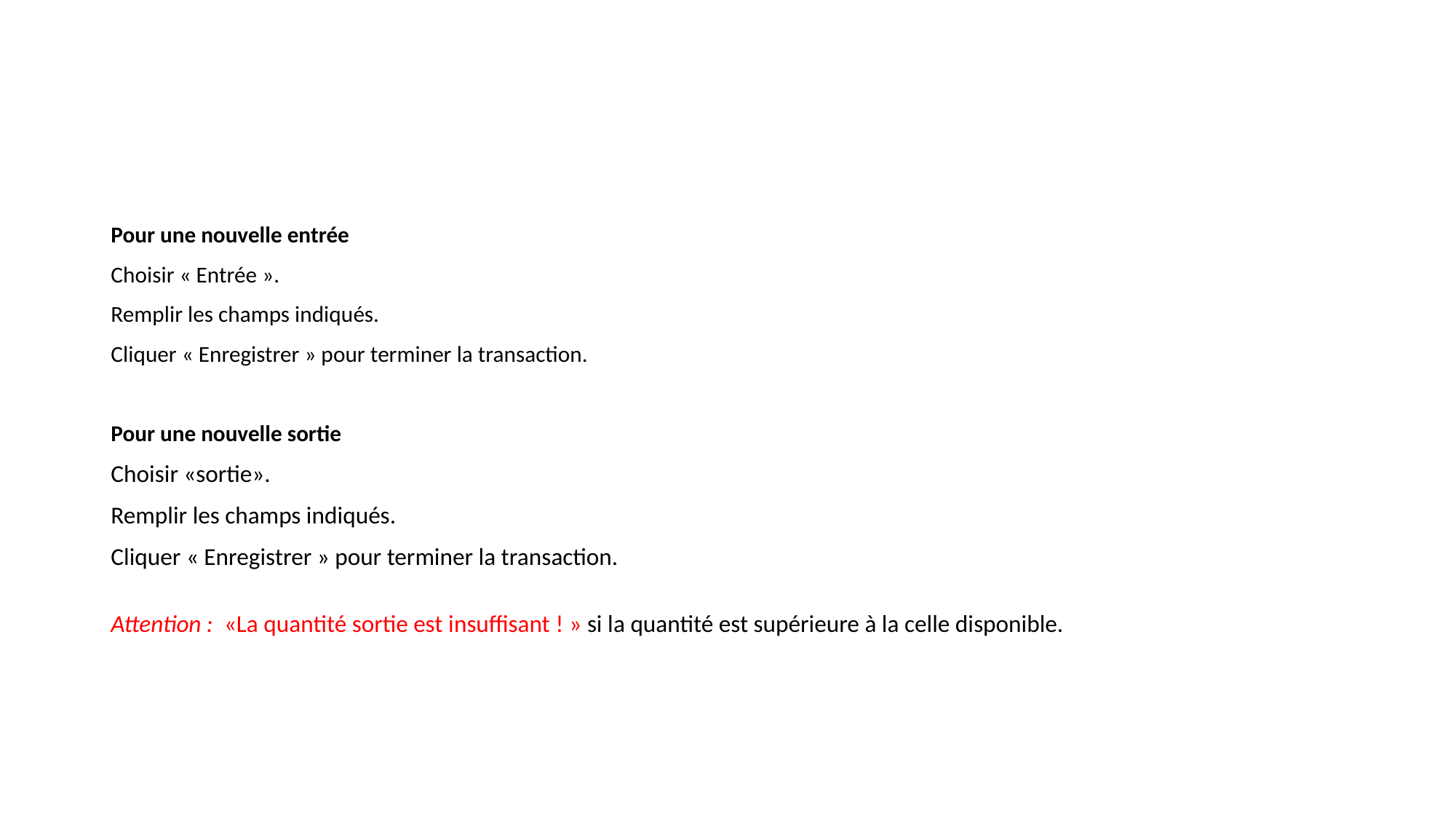

#
Pour une nouvelle entrée
Choisir « Entrée ».
Remplir les champs indiqués.
Cliquer « Enregistrer » pour terminer la transaction.

Pour une nouvelle sortie
Choisir «sortie».
Remplir les champs indiqués.
Cliquer « Enregistrer » pour terminer la transaction.
Attention :  «La quantité sortie est insuffisant ! » si la quantité est supérieure à la celle disponible.